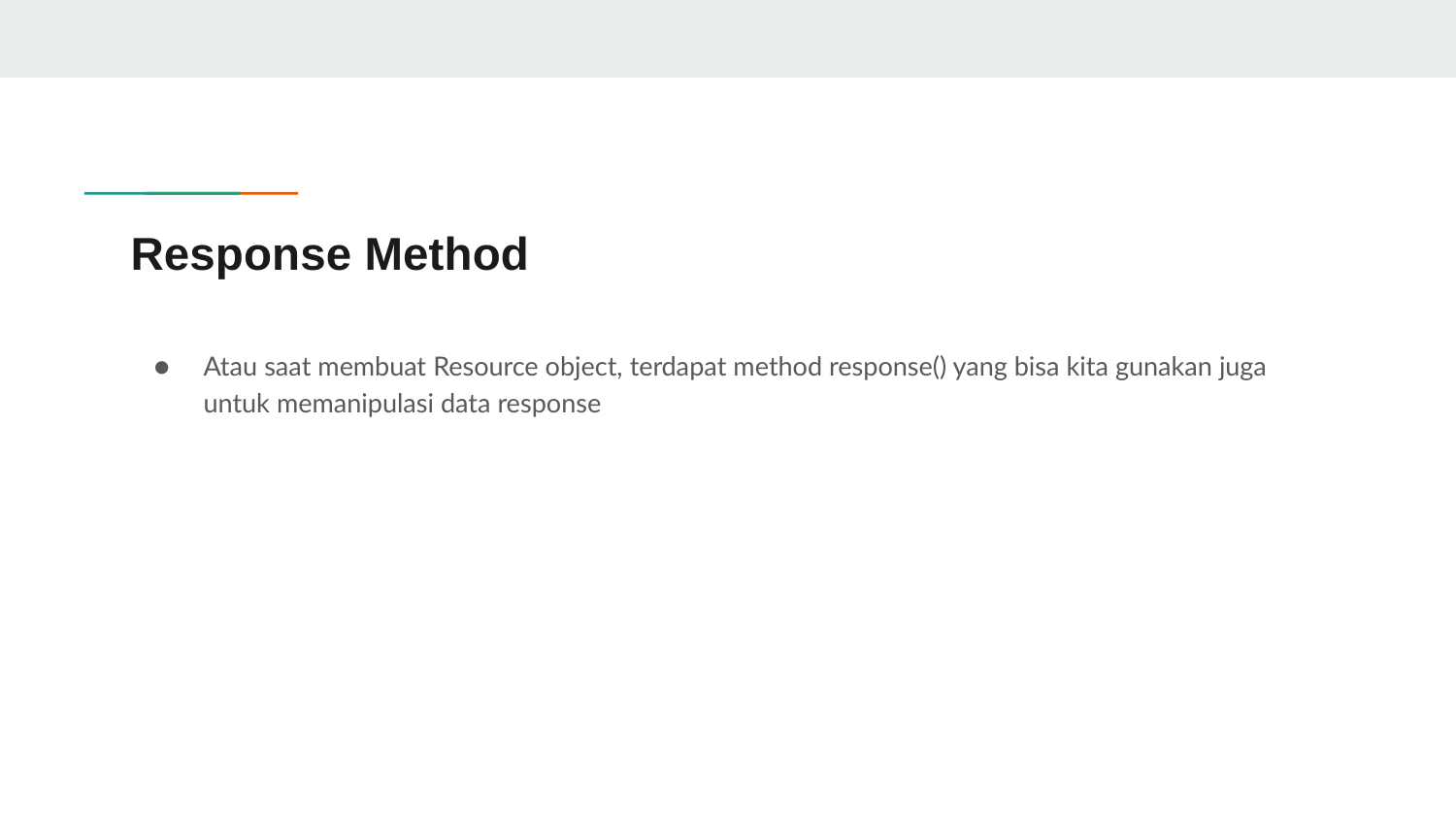

# Response Method
Atau saat membuat Resource object, terdapat method response() yang bisa kita gunakan juga untuk memanipulasi data response